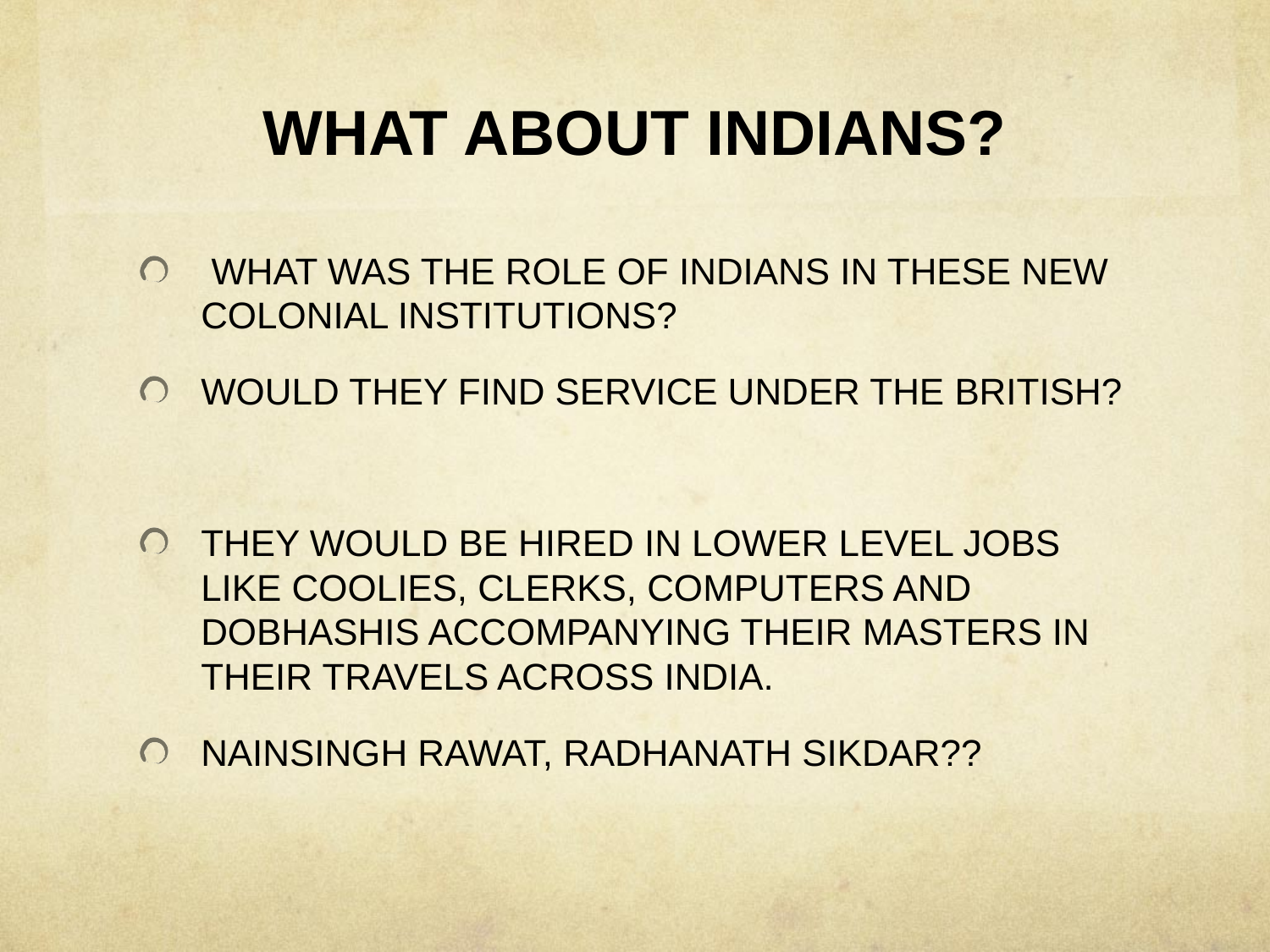

# WHAT ABOUT INDIANS?
 WHAT WAS THE ROLE OF INDIANS IN THESE NEW COLONIAL INSTITUTIONS?
WOULD THEY FIND SERVICE UNDER THE BRITISH?

THEY WOULD BE HIRED IN LOWER LEVEL JOBS LIKE COOLIES, CLERKS, COMPUTERS AND DOBHASHIS ACCOMPANYING THEIR MASTERS IN THEIR TRAVELS ACROSS INDIA.
NAINSINGH RAWAT, RADHANATH SIKDAR??